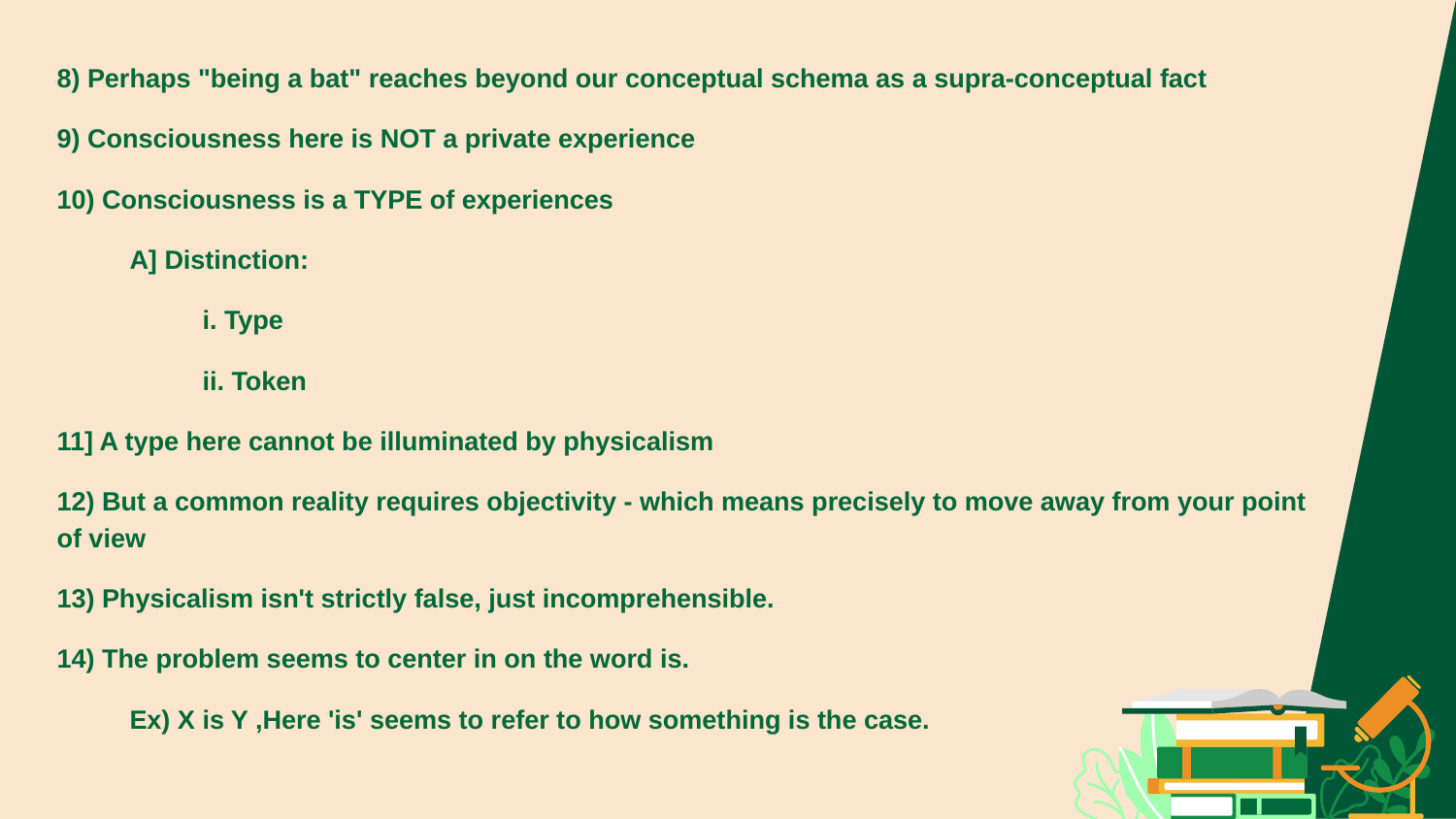

8) Perhaps "being a bat" reaches beyond our conceptual schema as a supra-conceptual fact
9) Consciousness here is NOT a private experience
10) Consciousness is a TYPE of experiences
A] Distinction:
i. Type
ii. Token
11] A type here cannot be illuminated by physicalism
12) But a common reality requires objectivity - which means precisely to move away from your point of view
13) Physicalism isn't strictly false, just incomprehensible.
14) The problem seems to center in on the word is.
Ex) X is Y ,Here 'is' seems to refer to how something is the case.